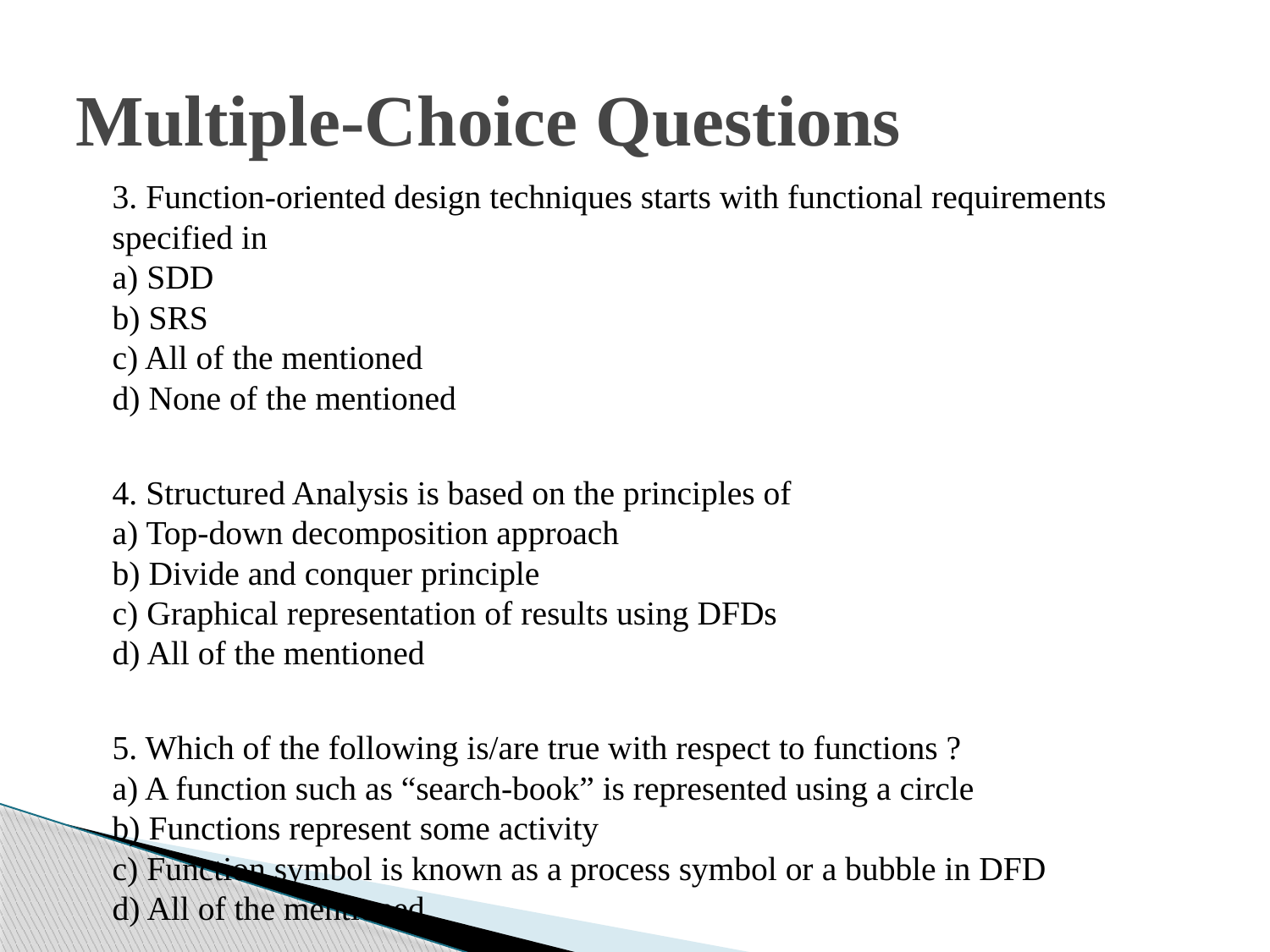

# Multiple-Choice Questions
3. Function-oriented design techniques starts with functional requirements specified in
a) SDD
b) SRS
c) All of the mentioned
d) None of the mentioned

4. Structured Analysis is based on the principles of
a) Top-down decomposition approach
b) Divide and conquer principle
c) Graphical representation of results using DFDs
d) All of the mentioned

5. Which of the following is/are true with respect to functions ?
a) A function such as “search-book” is represented using a circle
b) Functions represent some activity
c) Function symbol is known as a process symbol or a bubble in DFD
d) All of the mentioned